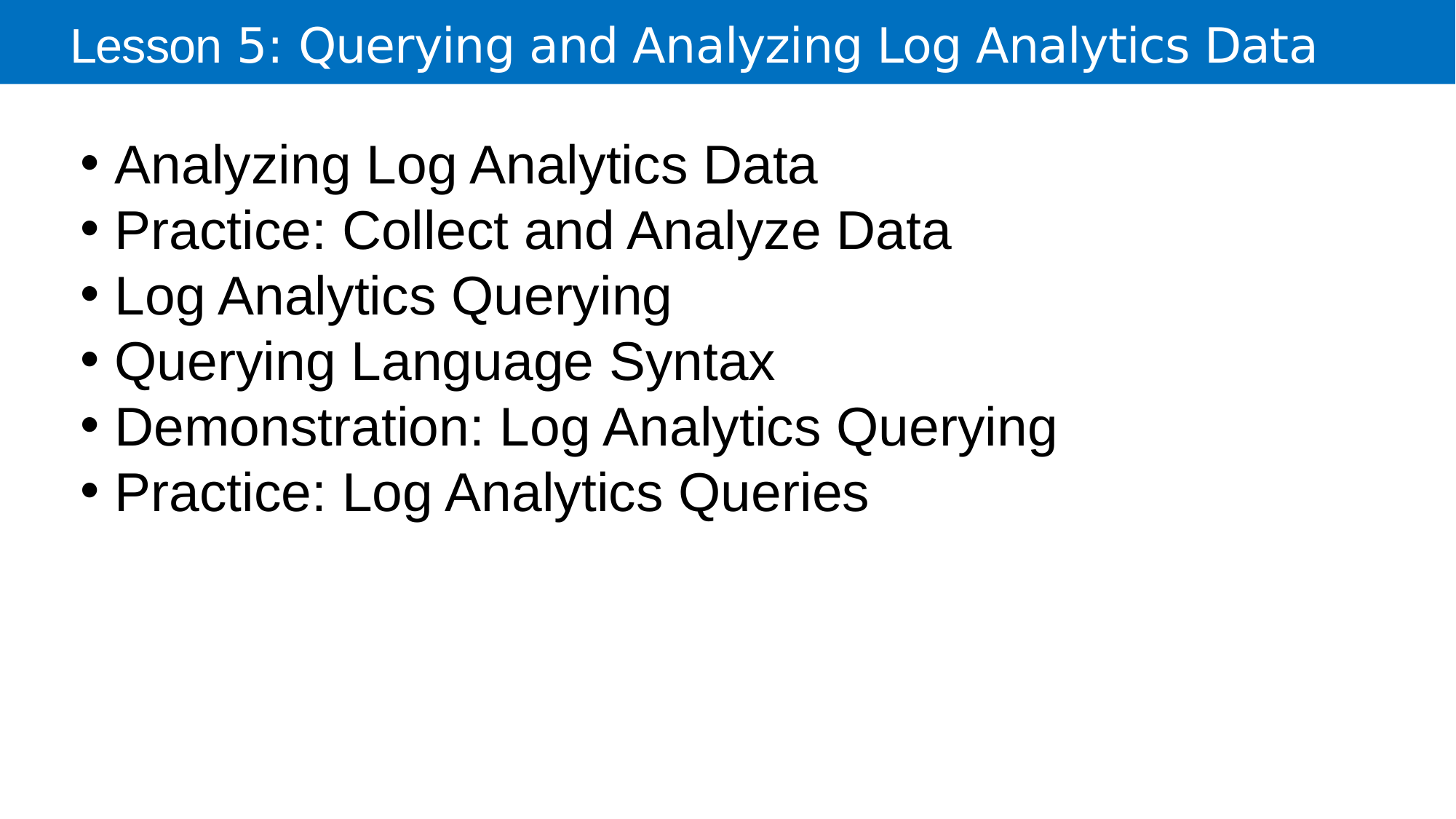

Lesson 5: Querying and Analyzing Log Analytics Data
Analyzing Log Analytics Data
Practice: Collect and Analyze Data
Log Analytics Querying
Querying Language Syntax
Demonstration: Log Analytics Querying
Practice: Log Analytics Queries